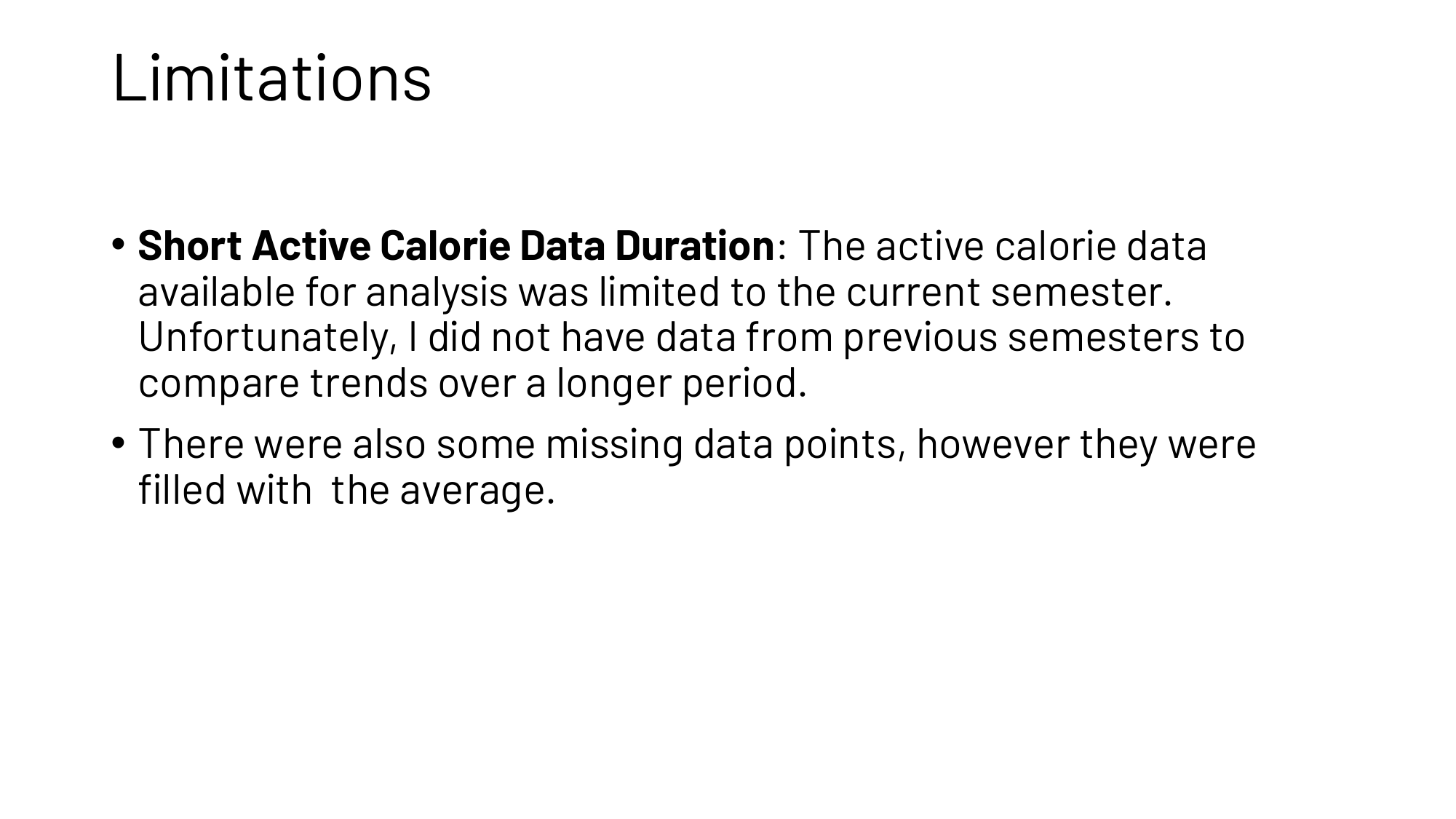

# Limitations
Short Active Calorie Data Duration: The active calorie data available for analysis was limited to the current semester. Unfortunately, I did not have data from previous semesters to compare trends over a longer period.
There were also some missing data points, however they were filled with  the average.